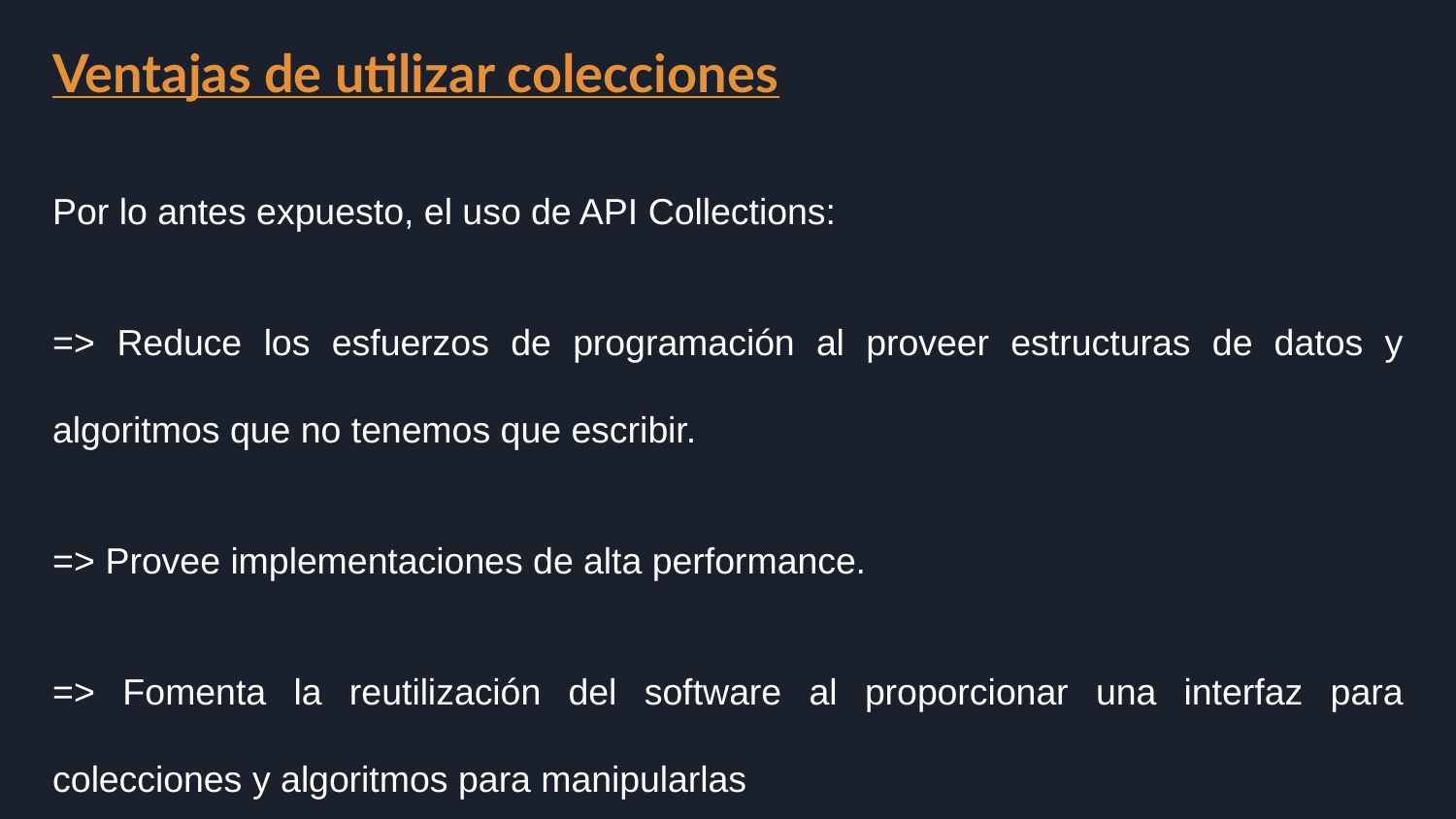

Ventajas de utilizar colecciones
Por lo antes expuesto, el uso de API Collections:

=> Reduce los esfuerzos de programación al proveer estructuras de datos y algoritmos que no tenemos que escribir.

=> Provee implementaciones de alta performance.

=> Fomenta la reutilización del software al proporcionar una interfaz para colecciones y algoritmos para manipularlas